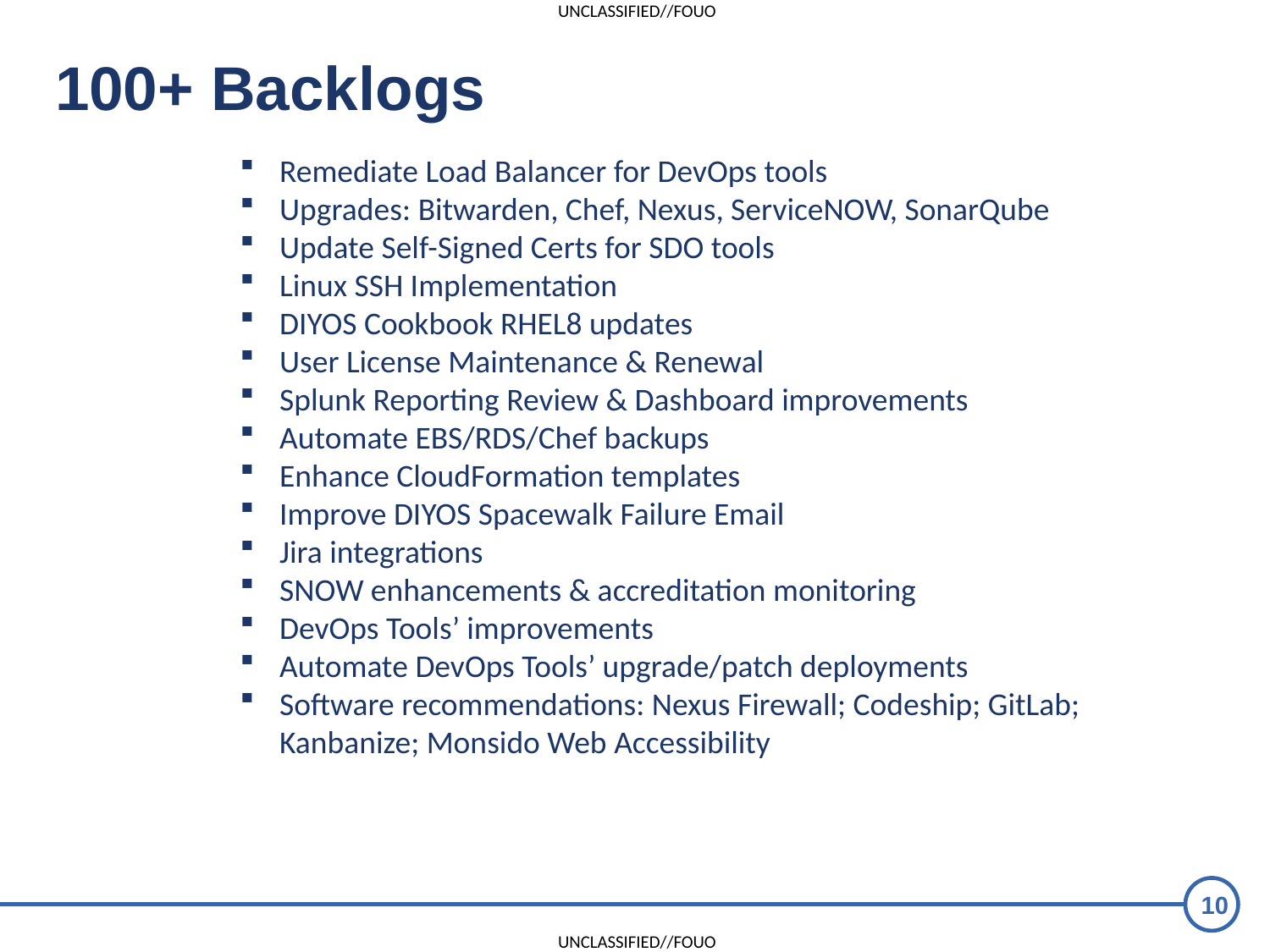

100+ Backlogs
Remediate Load Balancer for DevOps tools
Upgrades: Bitwarden, Chef, Nexus, ServiceNOW, SonarQube
Update Self-Signed Certs for SDO tools
Linux SSH Implementation
DIYOS Cookbook RHEL8 updates
User License Maintenance & Renewal
Splunk Reporting Review & Dashboard improvements
Automate EBS/RDS/Chef backups
Enhance CloudFormation templates
Improve DIYOS Spacewalk Failure Email
Jira integrations
SNOW enhancements & accreditation monitoring
DevOps Tools’ improvements
Automate DevOps Tools’ upgrade/patch deployments
Software recommendations: Nexus Firewall; Codeship; GitLab; Kanbanize; Monsido Web Accessibility
10